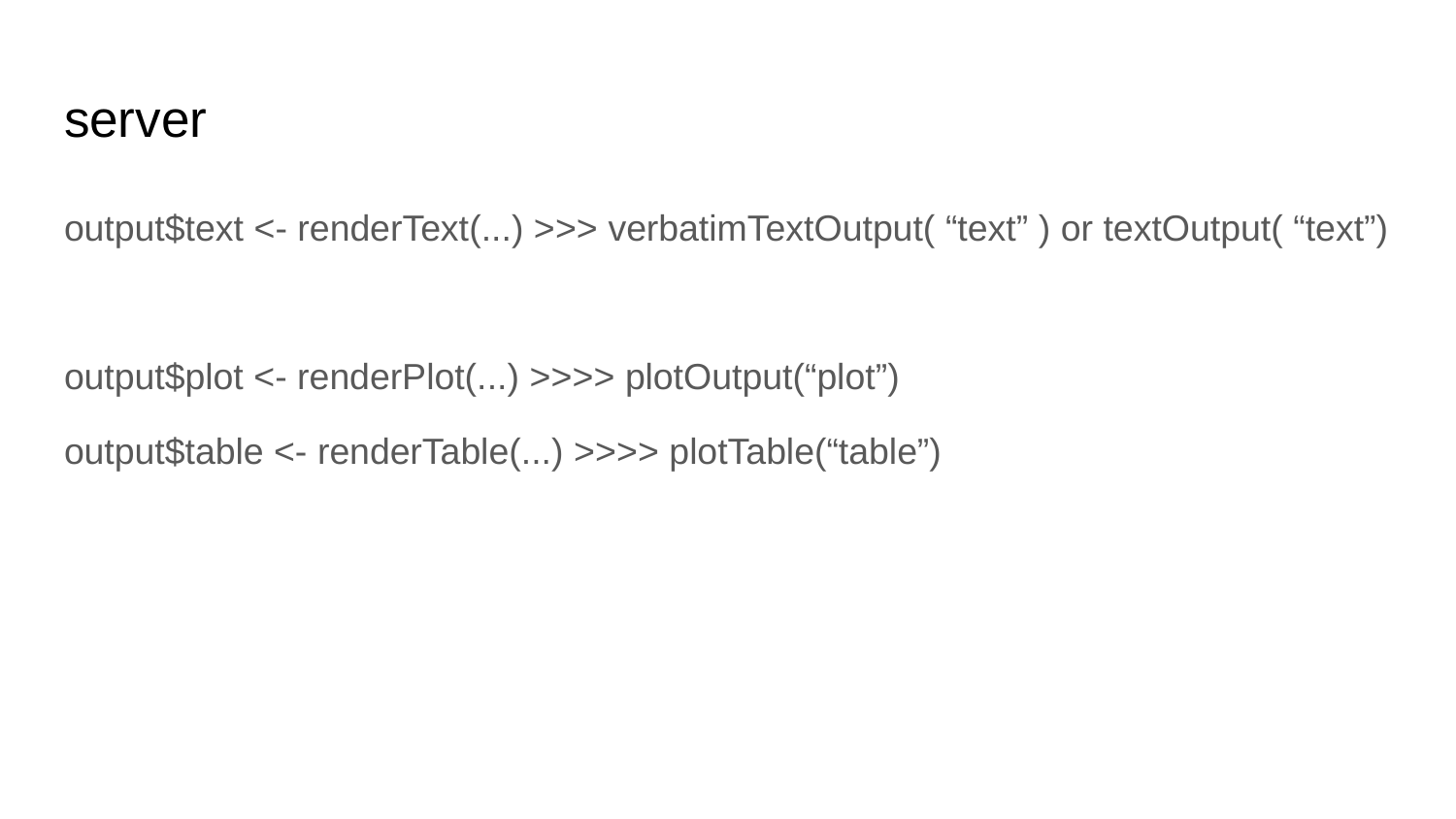

# server
output$text <- renderText(...) >>> verbatimTextOutput( “text” ) or textOutput( “text”)

output$plot <- renderPlot(...) >>>> plotOutput(“plot”)
output$table <- renderTable(...) >>>> plotTable(“table”)